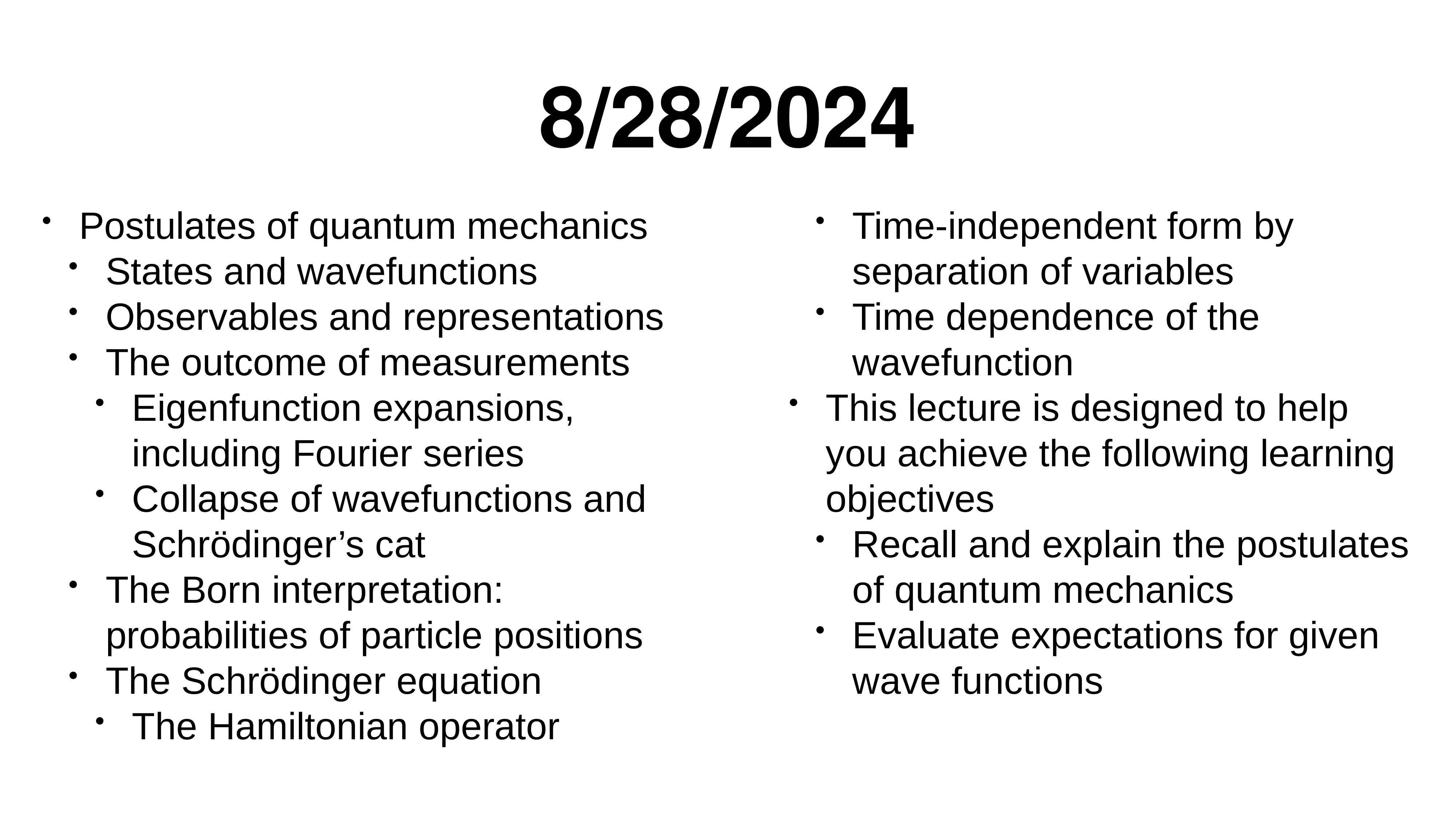

# 8/28/2024
Postulates of quantum mechanics
States and wavefunctions
Observables and representations
The outcome of measurements
Eigenfunction expansions, including Fourier series
Collapse of wavefunctions and Schrödinger’s cat
The Born interpretation: probabilities of particle positions
The Schrödinger equation
The Hamiltonian operator
Time-independent form by separation of variables
Time dependence of the wavefunction
This lecture is designed to help you achieve the following learning objectives
Recall and explain the postulates of quantum mechanics
Evaluate expectations for given wave functions
1